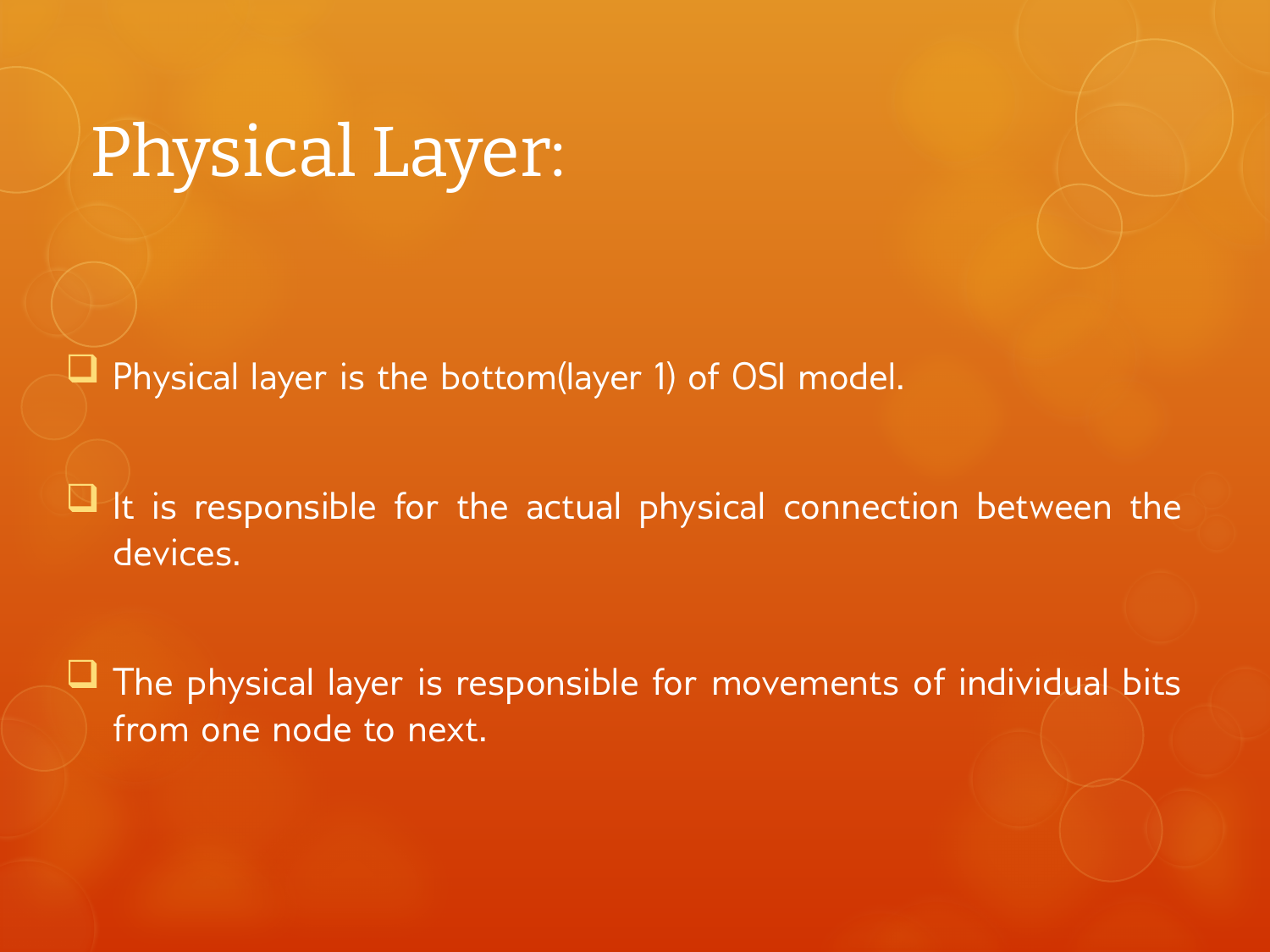

# Physical Layer:
Physical layer is the bottom(layer 1) of OSI model.

It is responsible for the actual physical connection between the devices.

The physical layer is responsible for movements of individual bits from one node to next.